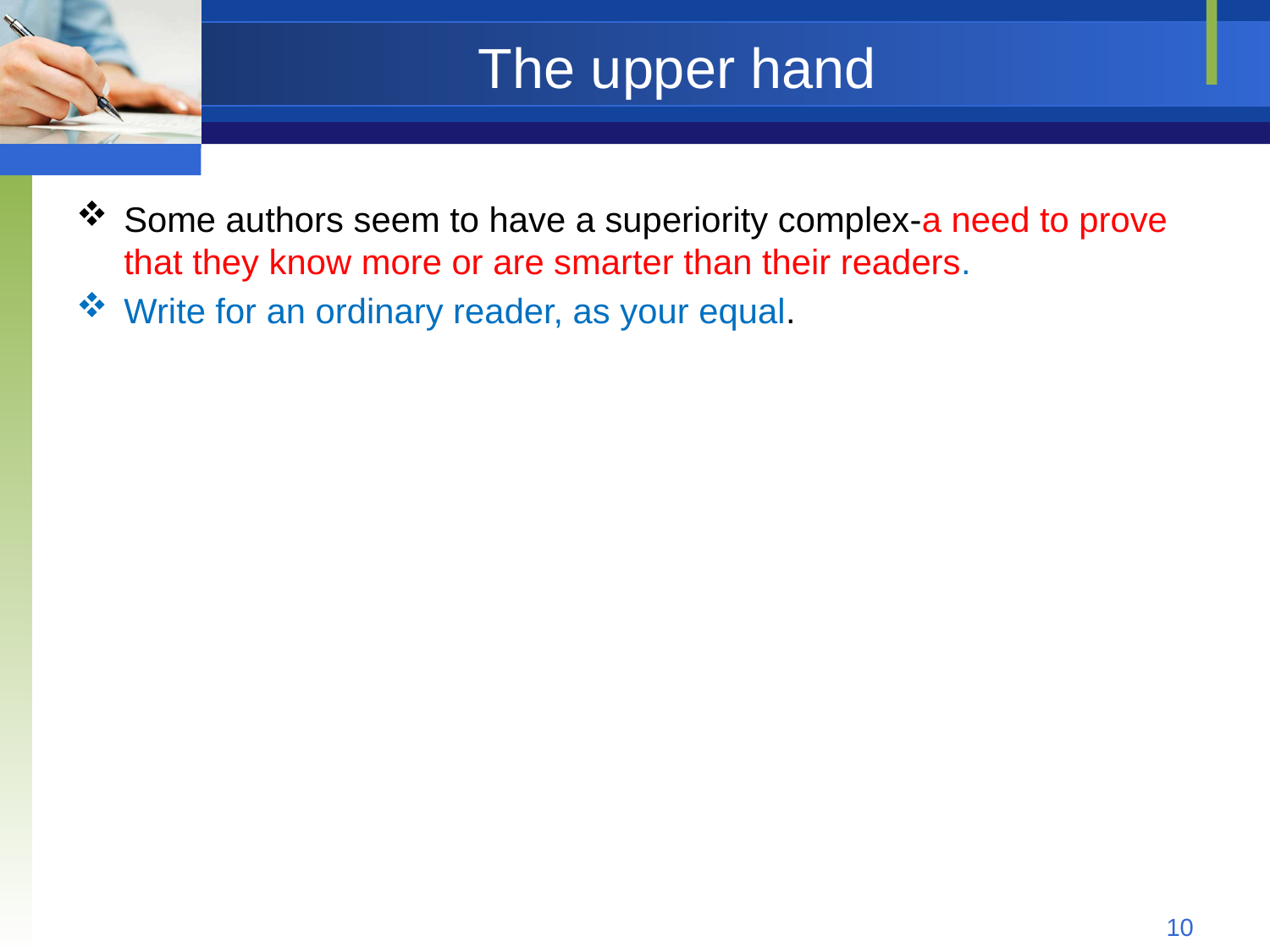

# The upper hand
Some authors seem to have a superiority complex-a need to prove that they know more or are smarter than their readers.
Write for an ordinary reader, as your equal.
10